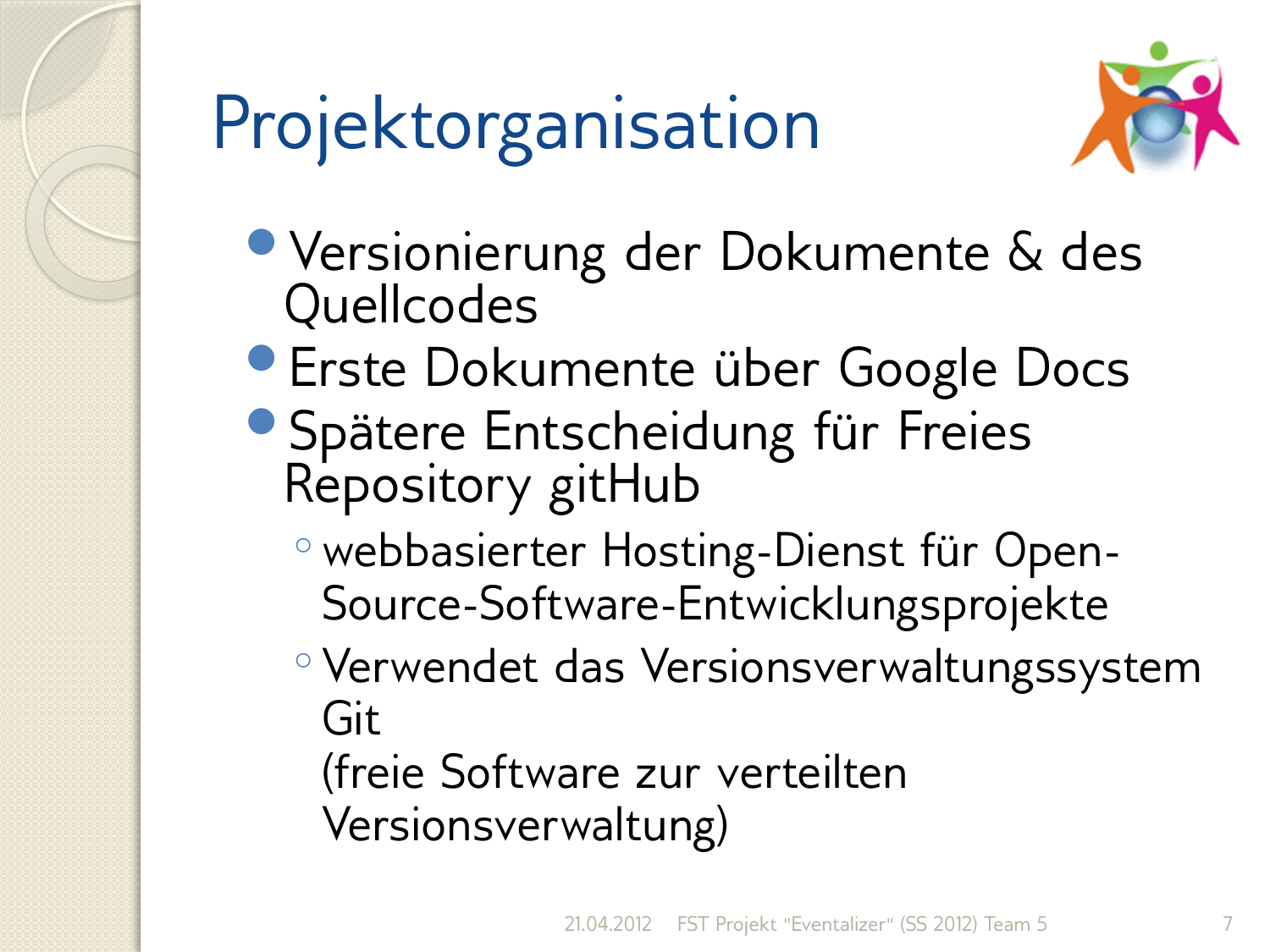

# Projektorganisation

Versionierung der Dokumente & des Quellcodes
Erste Dokumente über Google Docs
Spätere Entscheidung für Freies Repository gitHub
webbasierter Hosting-Dienst für Open-Source-Software-Entwicklungsprojekte
Verwendet das Versionsverwaltungssystem Git
(freie Software zur verteilten Versionsverwaltung)

21.04.2012
FST Projekt "Eventalizer" (SS 2012) Team 5
7